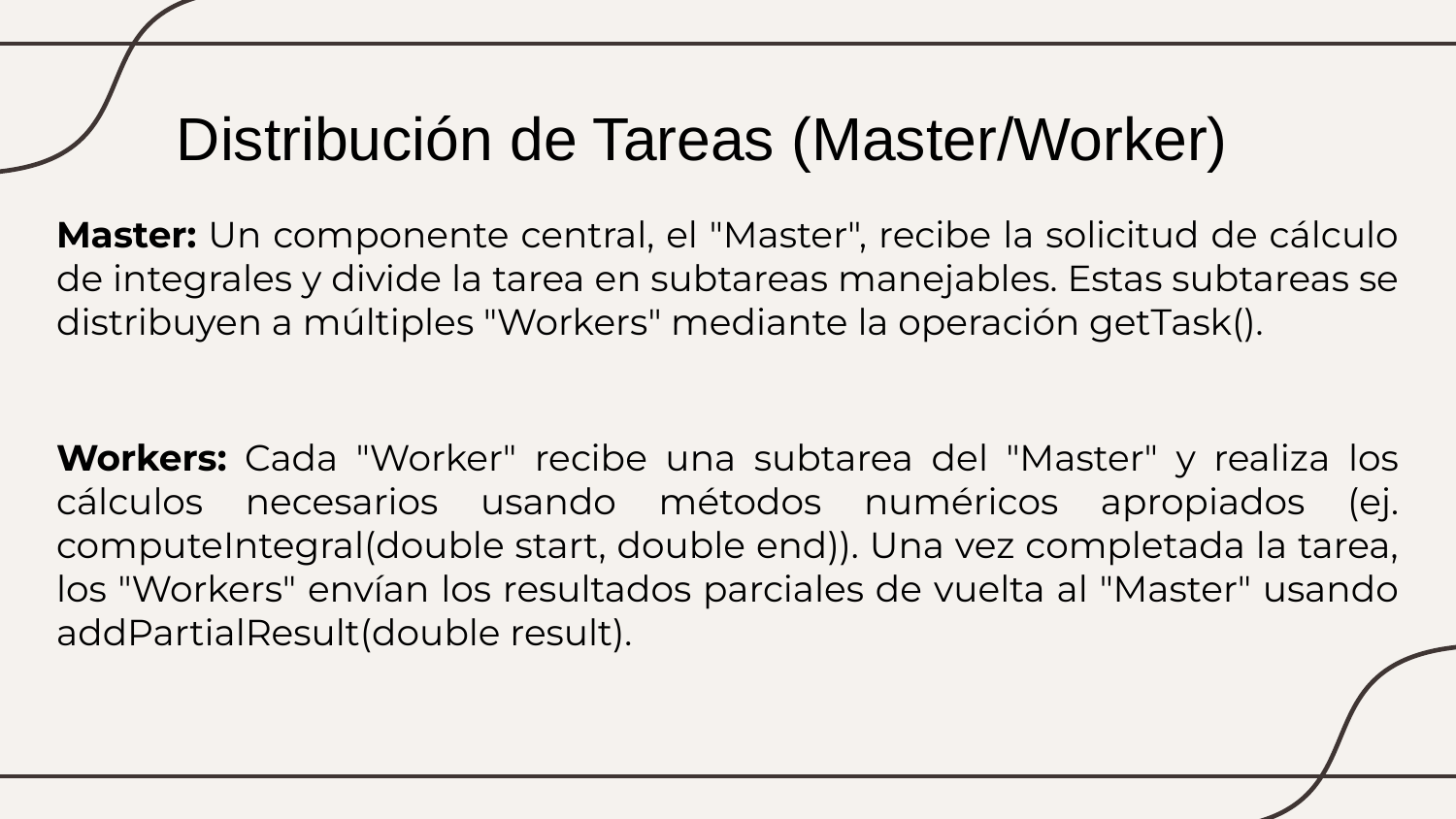

# Distribución de Tareas (Master/Worker)

Master: Un componente central, el "Master", recibe la solicitud de cálculo de integrales y divide la tarea en subtareas manejables. Estas subtareas se distribuyen a múltiples "Workers" mediante la operación getTask().

Workers: Cada "Worker" recibe una subtarea del "Master" y realiza los cálculos necesarios usando métodos numéricos apropiados (ej. computeIntegral(double start, double end)). Una vez completada la tarea, los "Workers" envían los resultados parciales de vuelta al "Master" usando addPartialResult(double result).